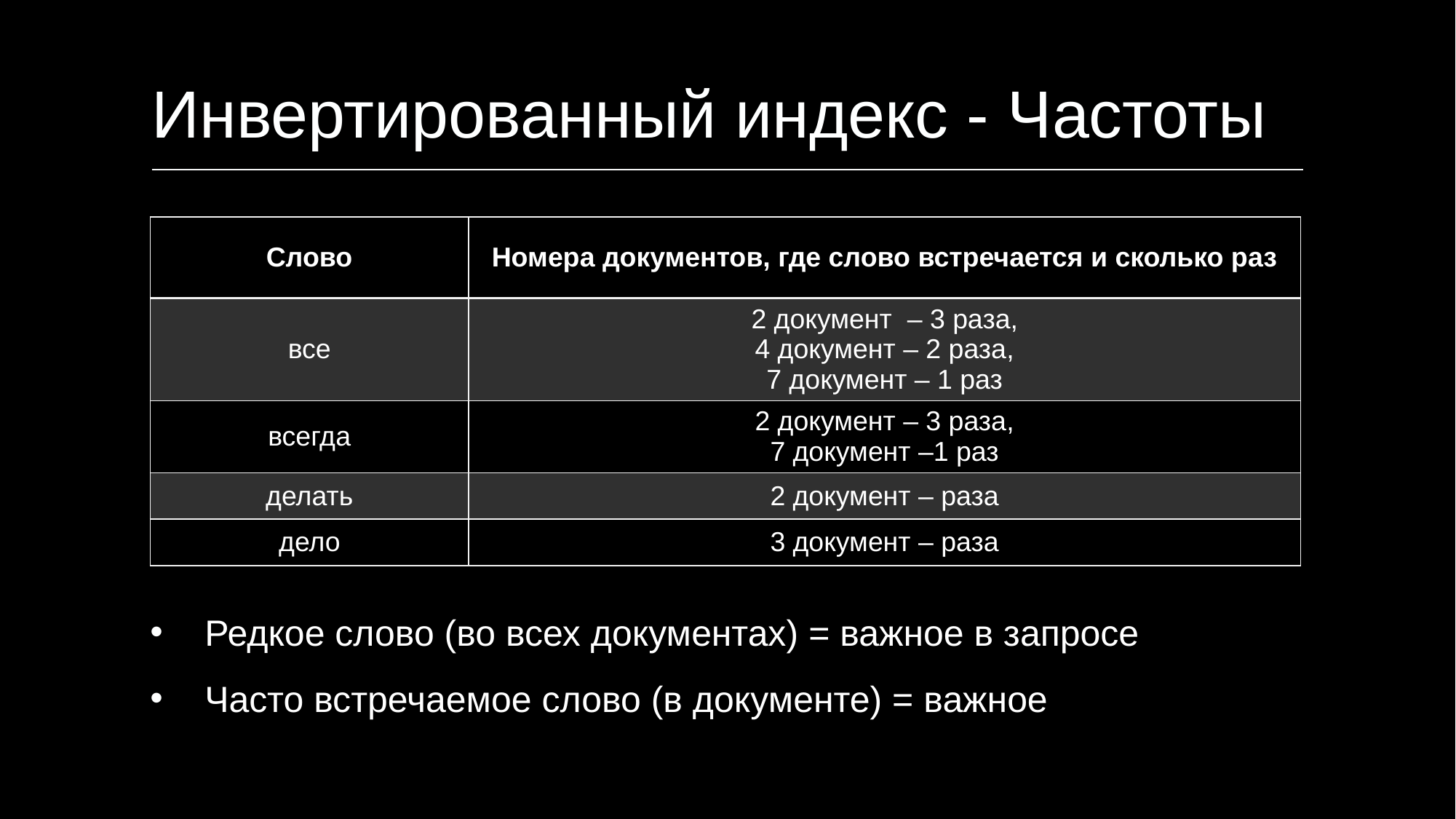

# Инвертированный индекс - Частоты

| Слово | Номера документов, где слово встречается и сколько раз |
| --- | --- |
| все | 2 документ – 3 раза, 4 документ – 2 раза, 7 документ – 1 раз |
| всегда | 2 документ – 3 раза, 7 документ –1 раз |
| делать | 2 документ – раза |
| дело | 3 документ – раза |
Редкое слово (во всех документах) = важное в запросе
Часто встречаемое слово (в документе) = важное